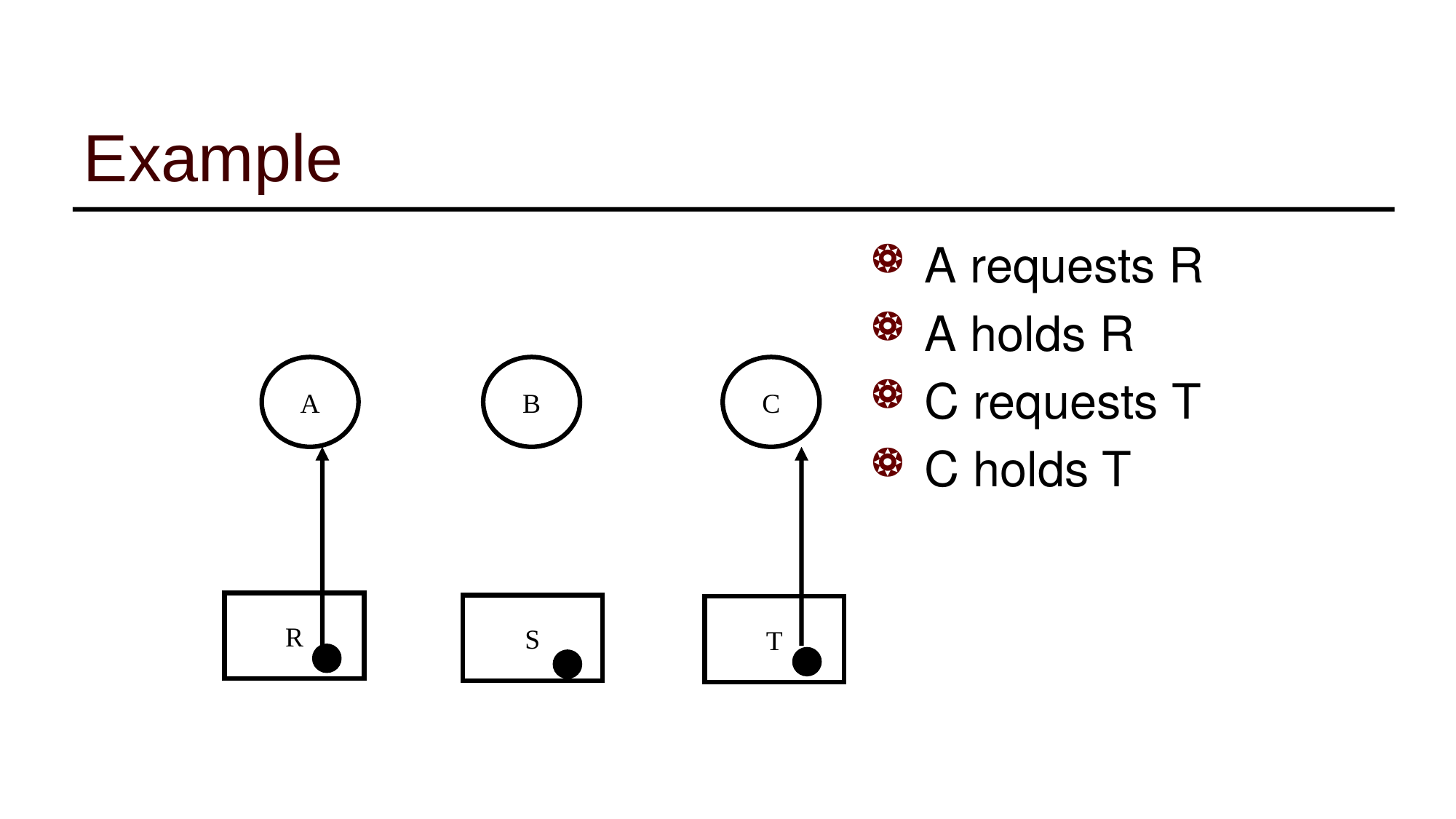

# Example
A requests R
A holds R
C requests T
C holds T
A
B
C

R
S
T